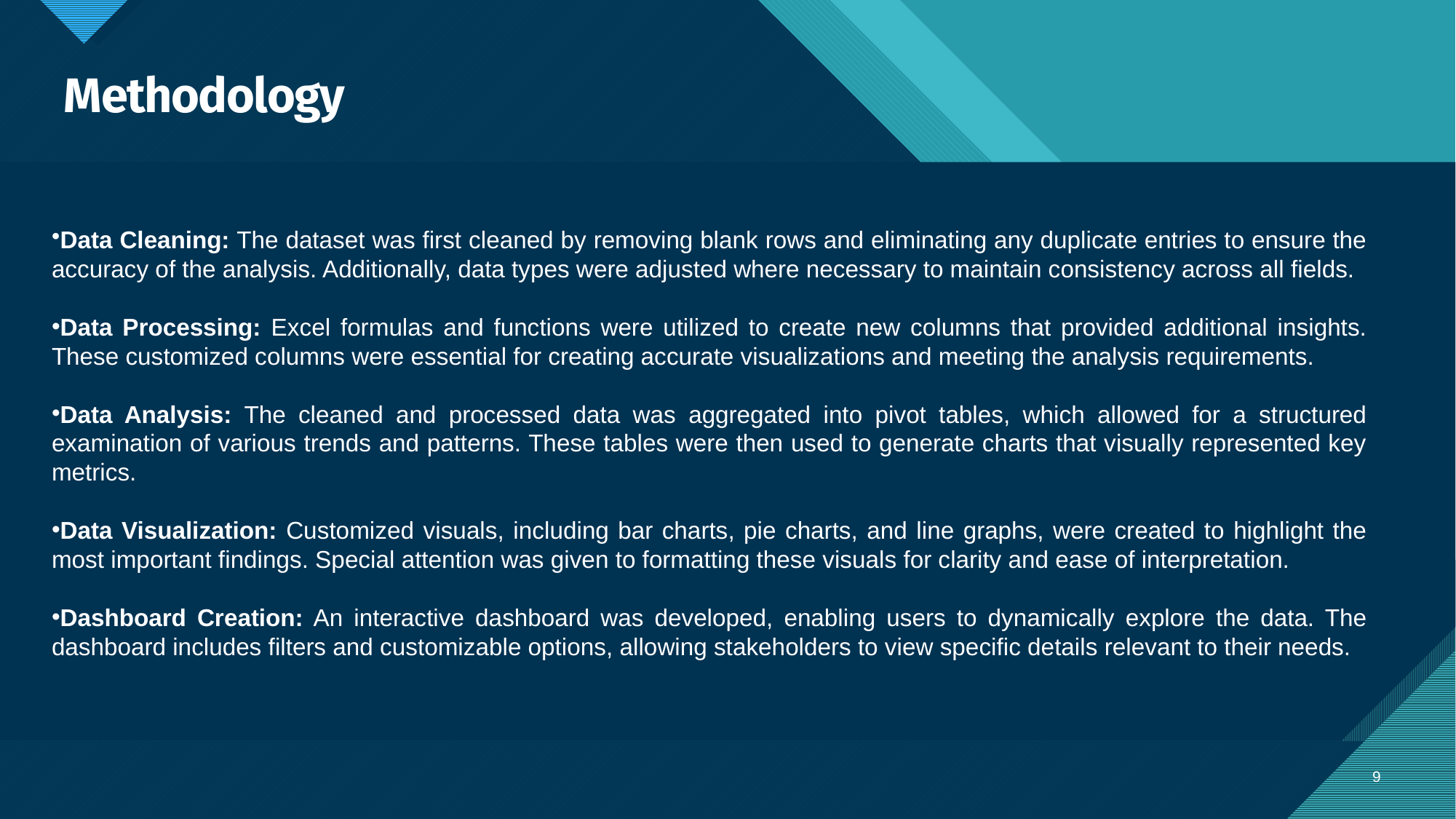

# Methodology
Data Cleaning: The dataset was first cleaned by removing blank rows and eliminating any duplicate entries to ensure the accuracy of the analysis. Additionally, data types were adjusted where necessary to maintain consistency across all fields.

Data Processing: Excel formulas and functions were utilized to create new columns that provided additional insights. These customized columns were essential for creating accurate visualizations and meeting the analysis requirements.

Data Analysis: The cleaned and processed data was aggregated into pivot tables, which allowed for a structured examination of various trends and patterns. These tables were then used to generate charts that visually represented key metrics.

Data Visualization: Customized visuals, including bar charts, pie charts, and line graphs, were created to highlight the most important findings. Special attention was given to formatting these visuals for clarity and ease of interpretation.

Dashboard Creation: An interactive dashboard was developed, enabling users to dynamically explore the data. The dashboard includes filters and customizable options, allowing stakeholders to view specific details relevant to their needs.
9